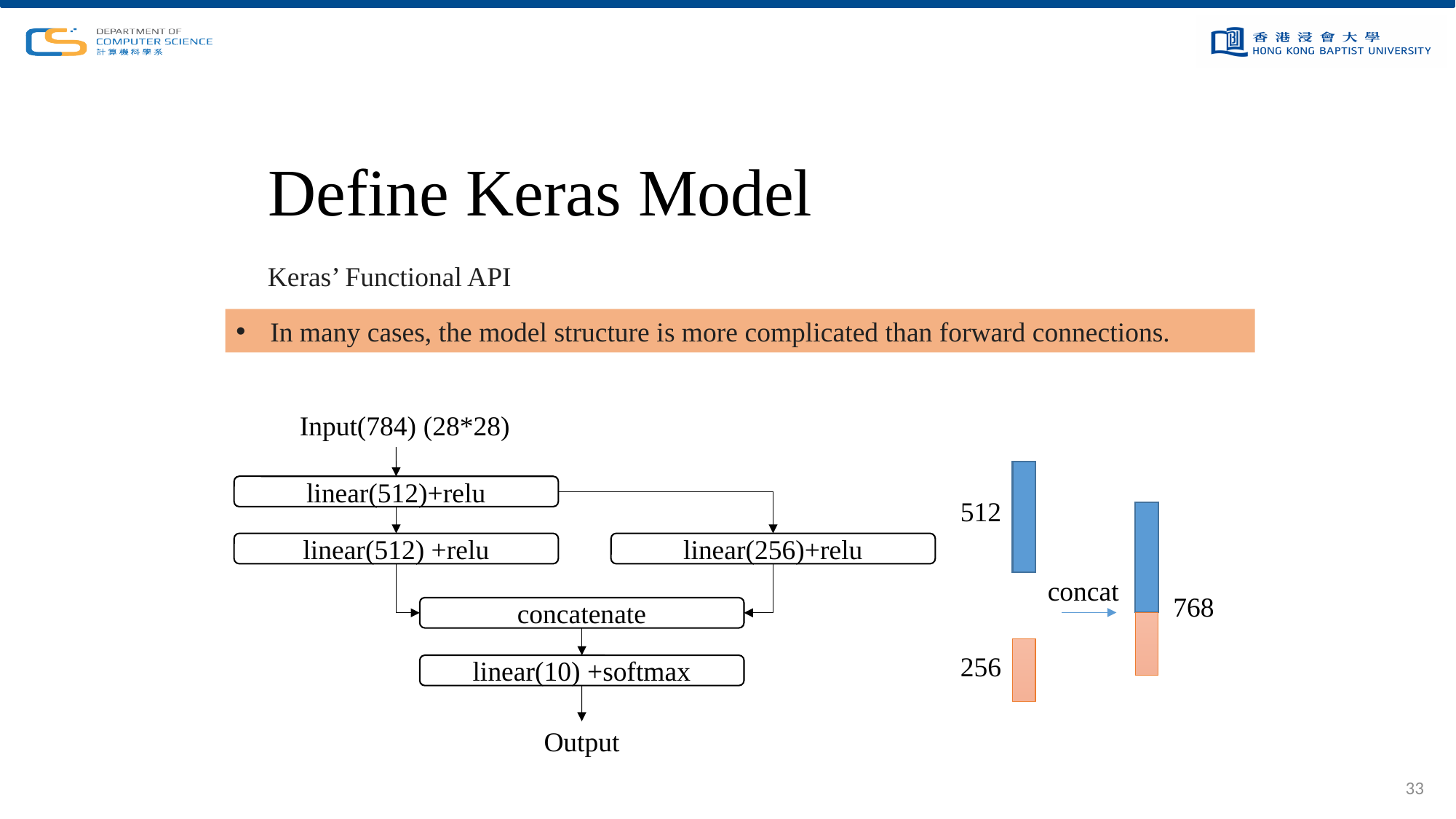

# Define Keras Model
Keras’ Functional API

In many cases, the model structure is more complicated than forward connections.
Input(784) (28*28)
linear(512)+relu
linear(512) +relu
linear(256)+relu
concatenate
linear(10) +softmax
Output

concat

512
768
256
33